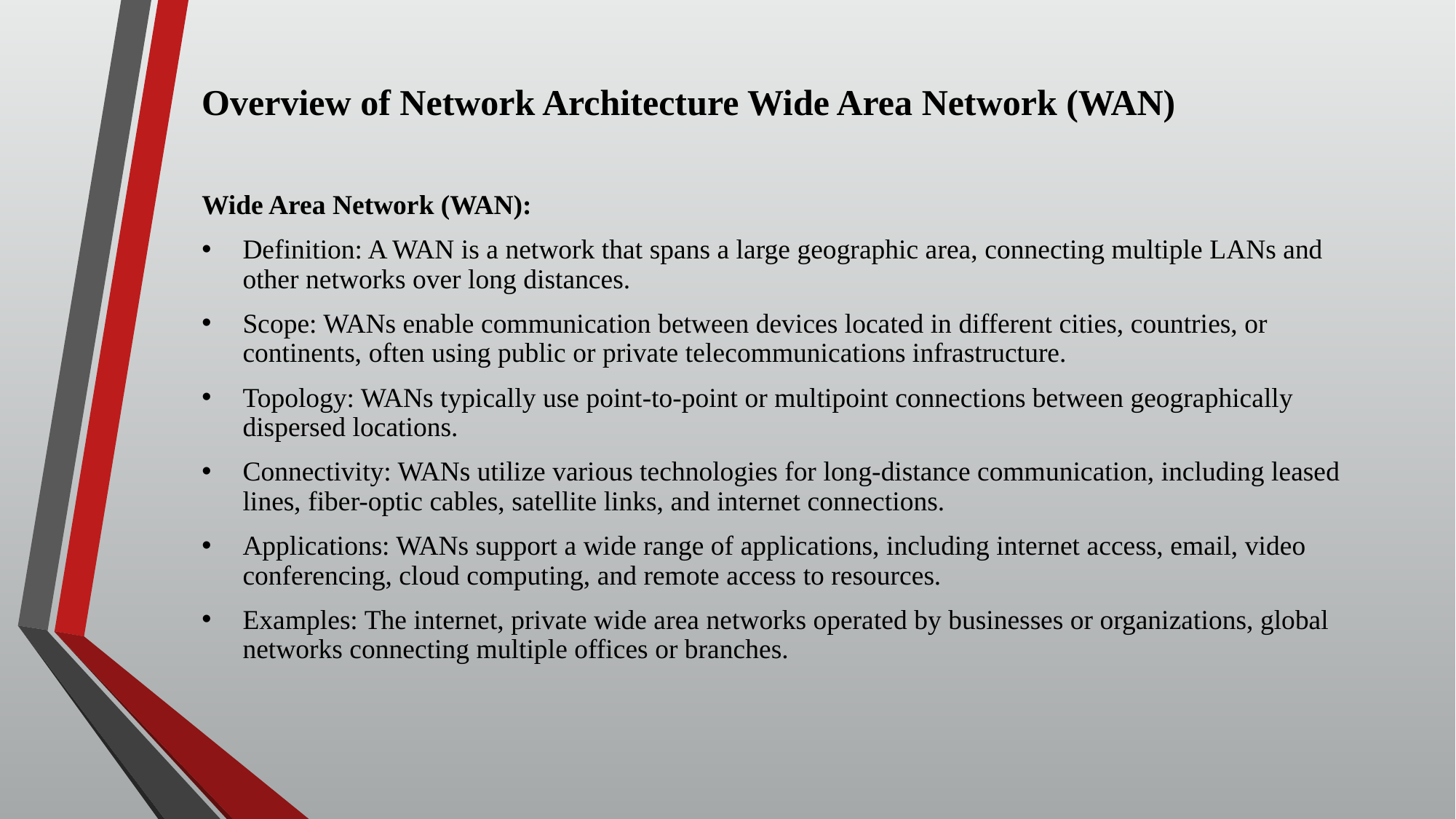

Overview of Network Architecture Wide Area Network (WAN)

Wide Area Network (WAN):
Definition: A WAN is a network that spans a large geographic area, connecting multiple LANs and other networks over long distances.
Scope: WANs enable communication between devices located in different cities, countries, or continents, often using public or private telecommunications infrastructure.
Topology: WANs typically use point-to-point or multipoint connections between geographically dispersed locations.
Connectivity: WANs utilize various technologies for long-distance communication, including leased lines, fiber-optic cables, satellite links, and internet connections.
Applications: WANs support a wide range of applications, including internet access, email, video conferencing, cloud computing, and remote access to resources.
Examples: The internet, private wide area networks operated by businesses or organizations, global networks connecting multiple offices or branches.